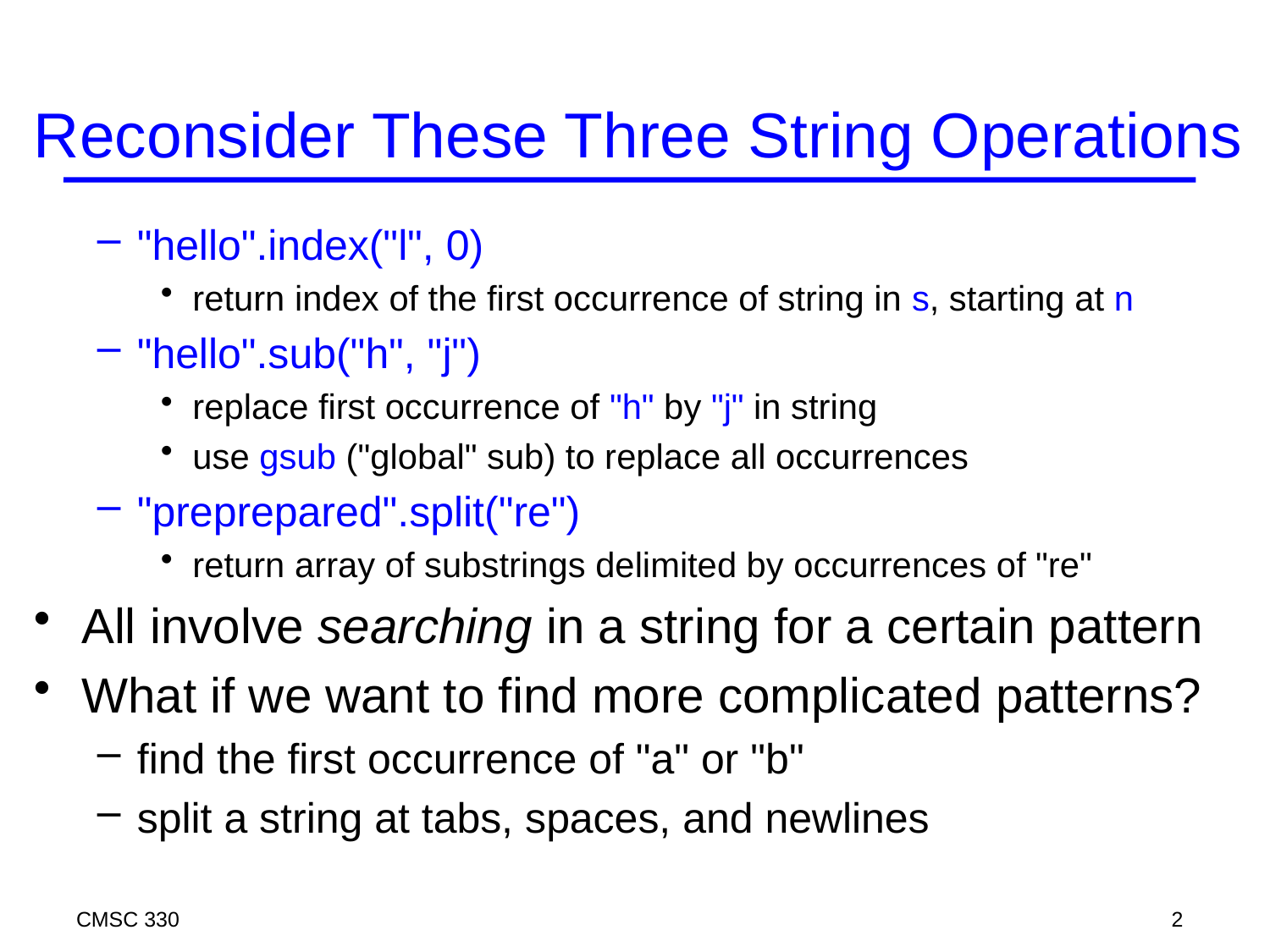

# Reconsider These Three String Operations
"hello".index("l", 0)
return index of the first occurrence of string in s, starting at n
"hello".sub("h", "j")
replace first occurrence of "h" by "j" in string
use gsub ("global" sub) to replace all occurrences
"preprepared".split("re")
return array of substrings delimited by occurrences of "re"
All involve searching in a string for a certain pattern
What if we want to find more complicated patterns?
find the first occurrence of "a" or "b"
split a string at tabs, spaces, and newlines
CMSC 330
2